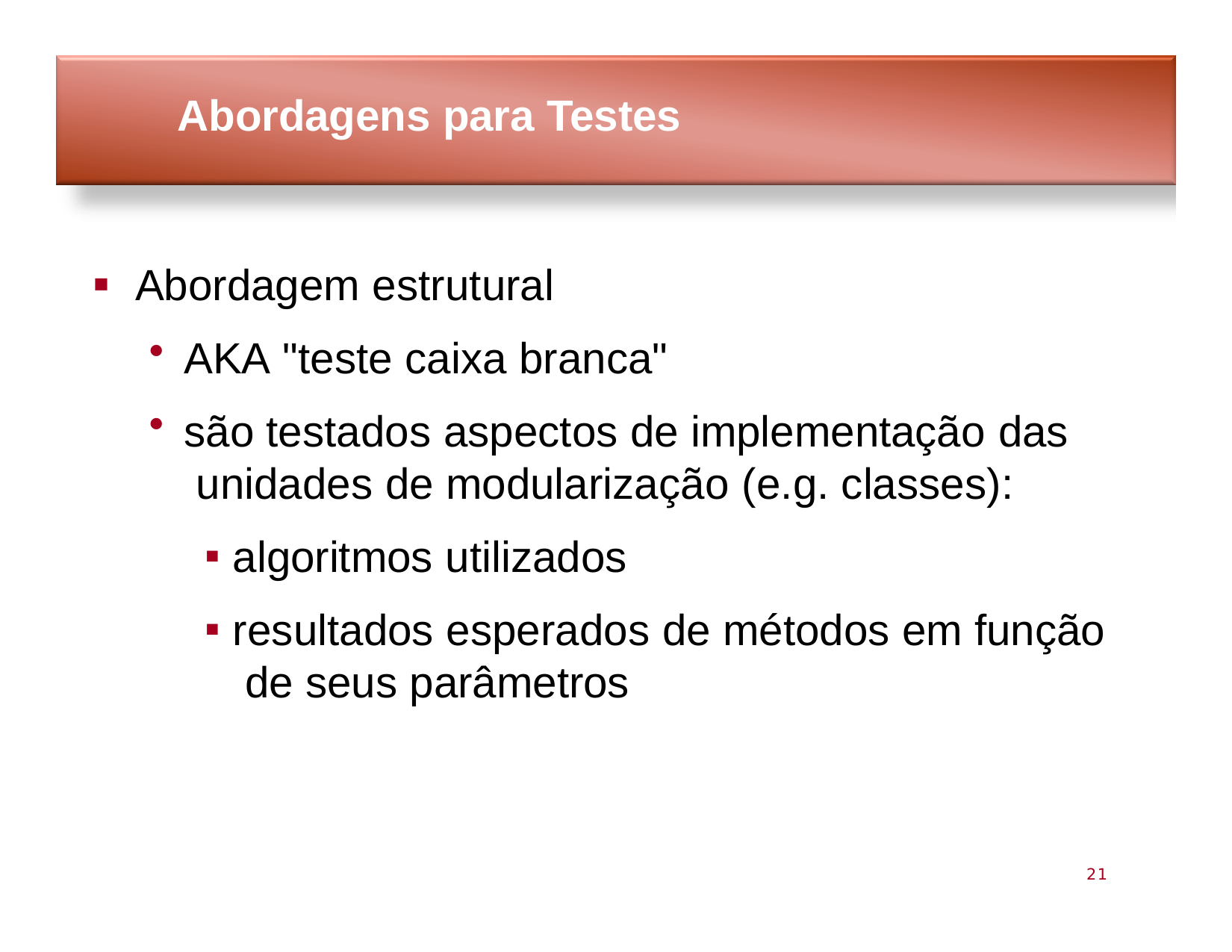

# Abordagens para Testes
Abordagem estrutural
AKA "teste caixa branca"
são testados aspectos de implementação das  unidades de modularização (e.g. classes):
algoritmos utilizados
resultados esperados de métodos em função  de seus parâmetros
21